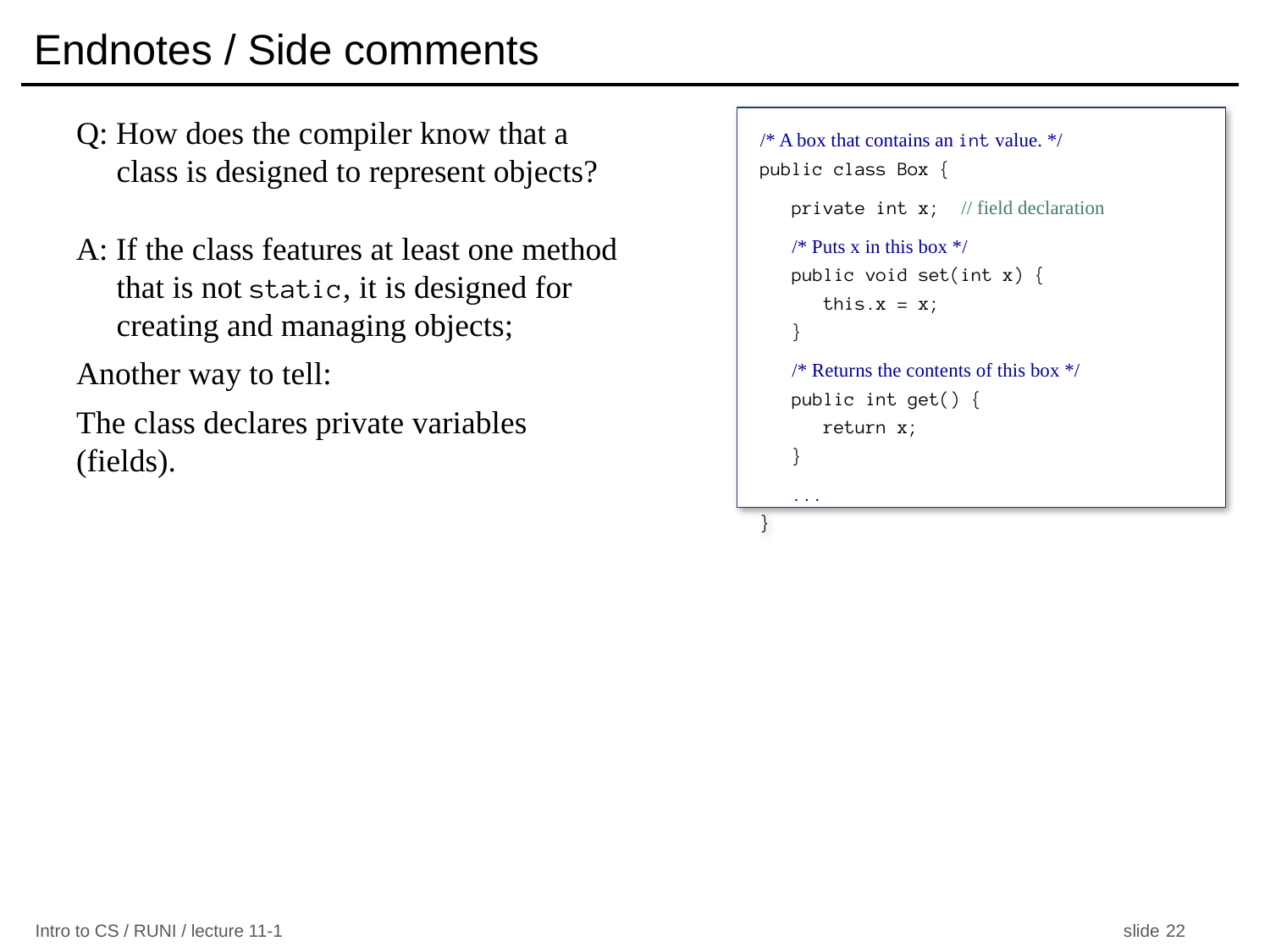

# Endnotes / Side comments
Q: How does the compiler know that a
     class is designed to represent objects?
/* A box that contains an int value. */
public class Box {
   private int x;  // field declaration
   /* Puts x in this box */
   public void set(int x) {
      this.x = x;
   }
   /* Returns the contents of this box */
   public int get() {
      return x;
   }
   ...
}
A: If the class features at least one method
     that is not static, it is designed for
     creating and managing objects;
Another way to tell:
The class declares private variables (fields).